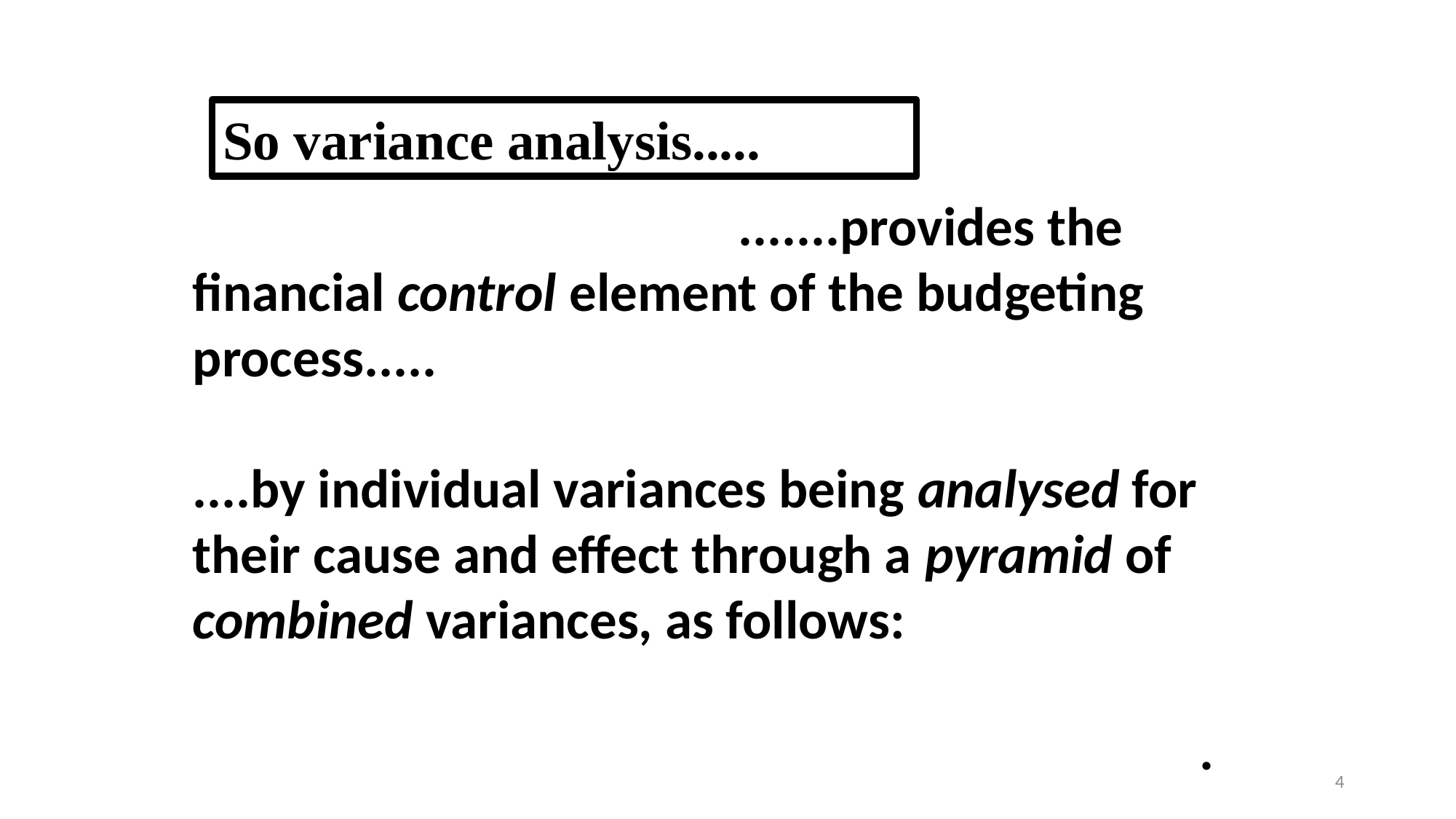

So variance analysis.....
					.......provides the financial control element of the budgeting process.....

....by individual variances being analysed for their cause and effect through a pyramid of combined variances, as follows:

									  .
4